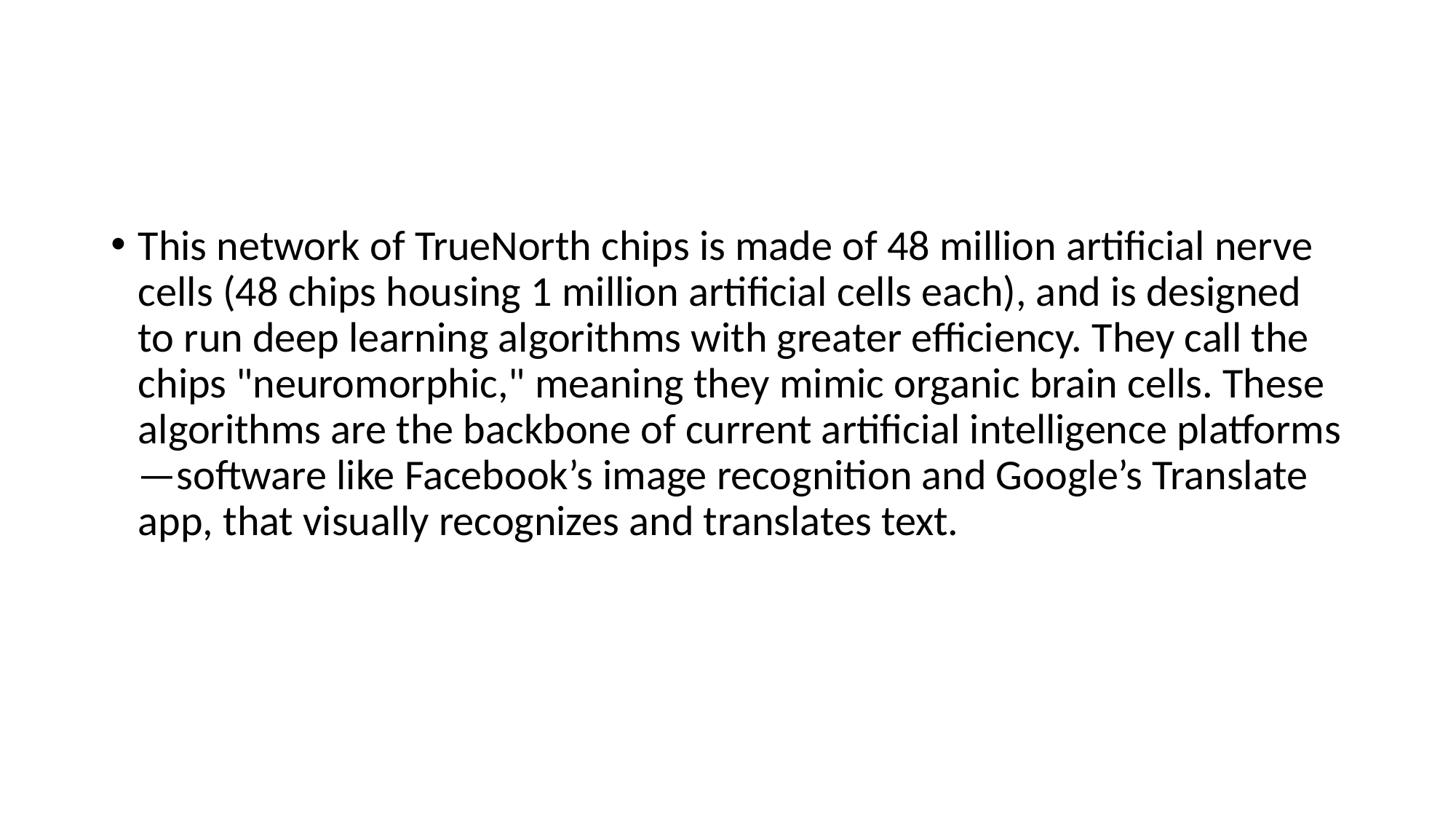

#
This network of TrueNorth chips is made of 48 million artificial nerve cells (48 chips housing 1 million artificial cells each), and is designed to run deep learning algorithms with greater efficiency. They call the chips "neuromorphic," meaning they mimic organic brain cells. These algorithms are the backbone of current artificial intelligence platforms—software like Facebook’s image recognition and Google’s Translate app, that visually recognizes and translates text.